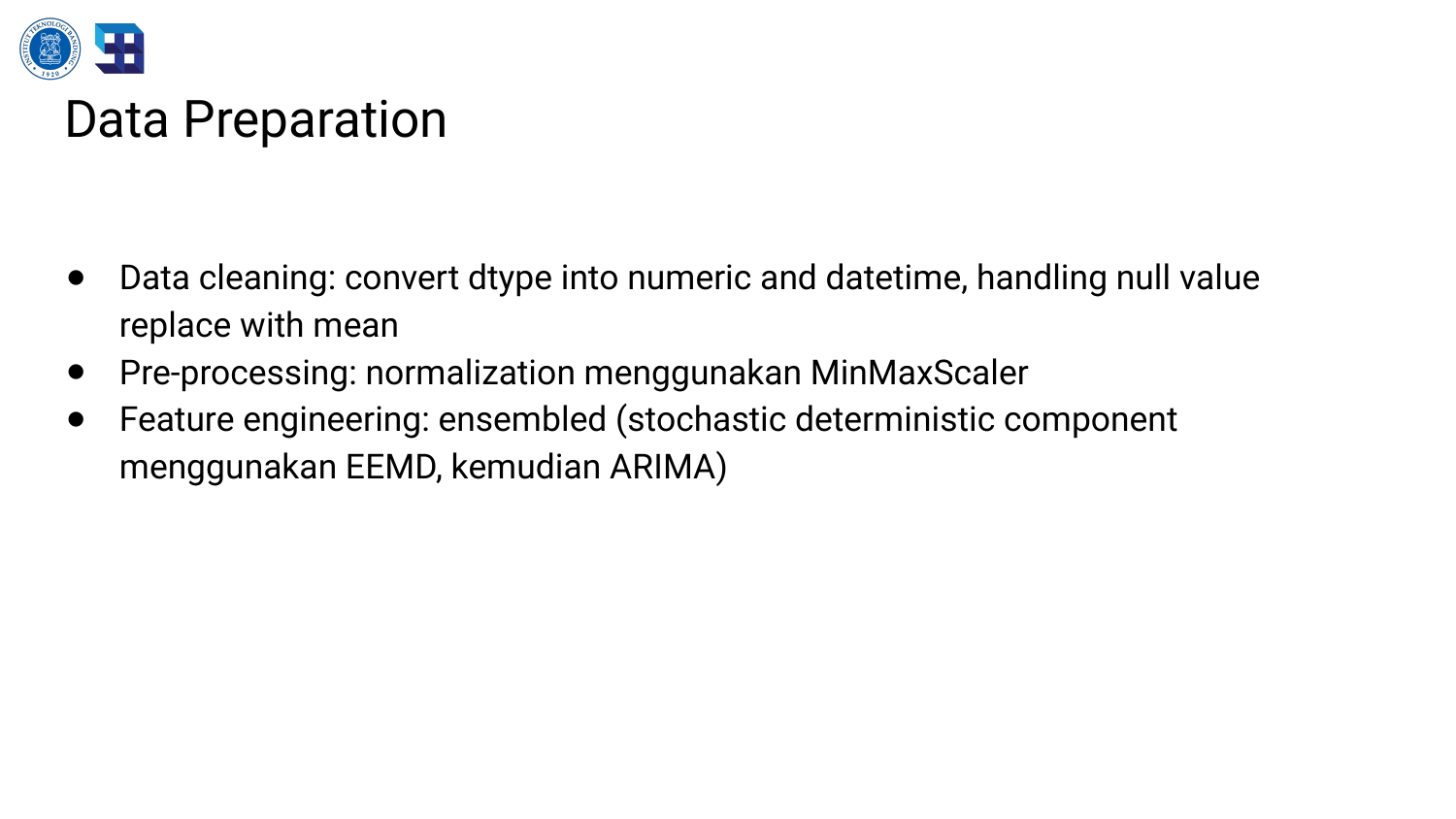

# Data Preparation
Data cleaning: convert dtype into numeric and datetime, handling null value replace with mean
Pre-processing: normalization menggunakan MinMaxScaler
Feature engineering: ensembled (stochastic deterministic component menggunakan EEMD, kemudian ARIMA)